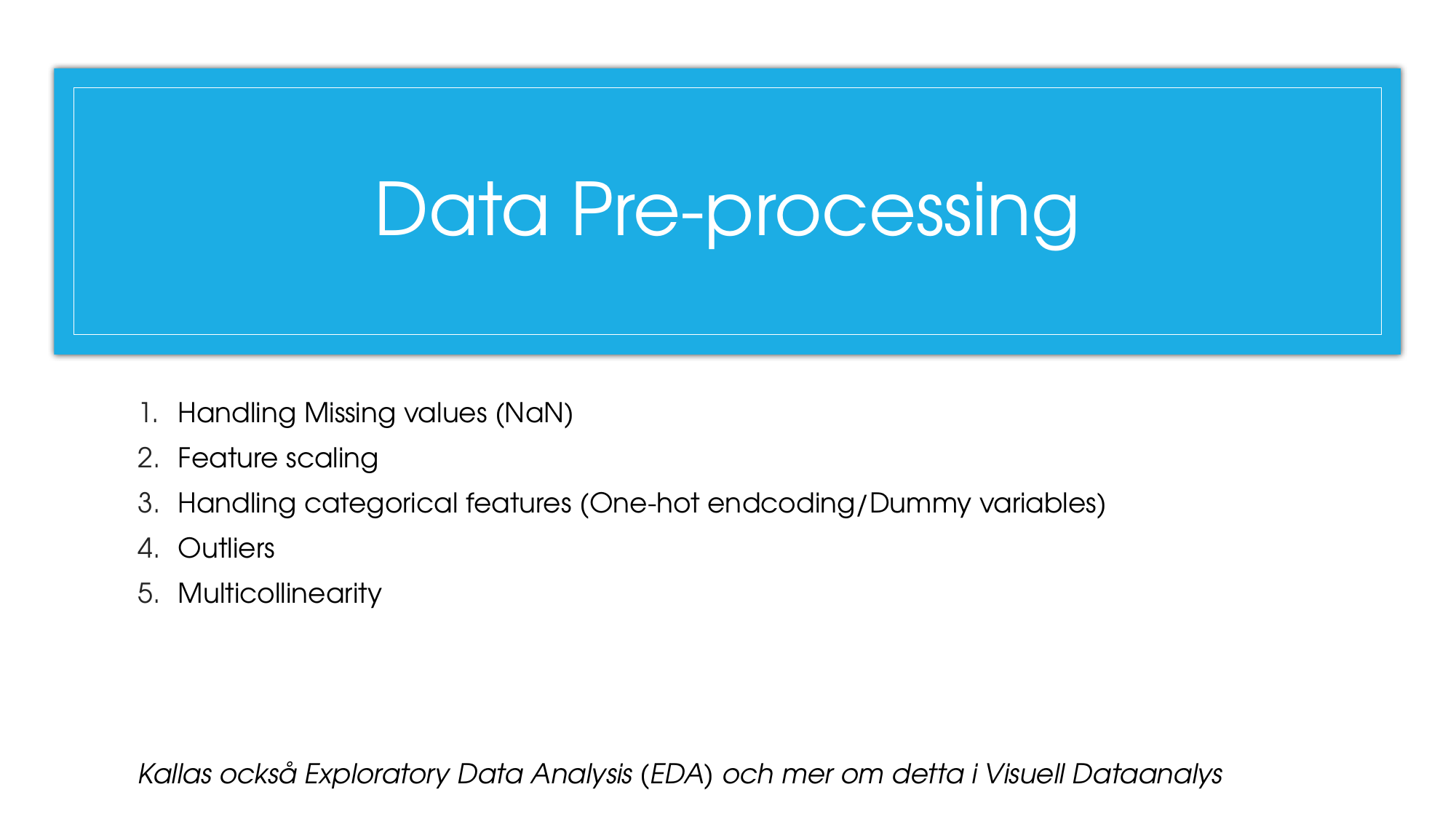

# Data Pre-processing
Handling Missing values (NaN)
Feature scaling
Handling categorical features (One-hot endcoding/Dummy variables)
Outliers
Multicollinearity

Kallas också Exploratory Data Analysis (EDA) och mer om detta i Visuell Dataanalys